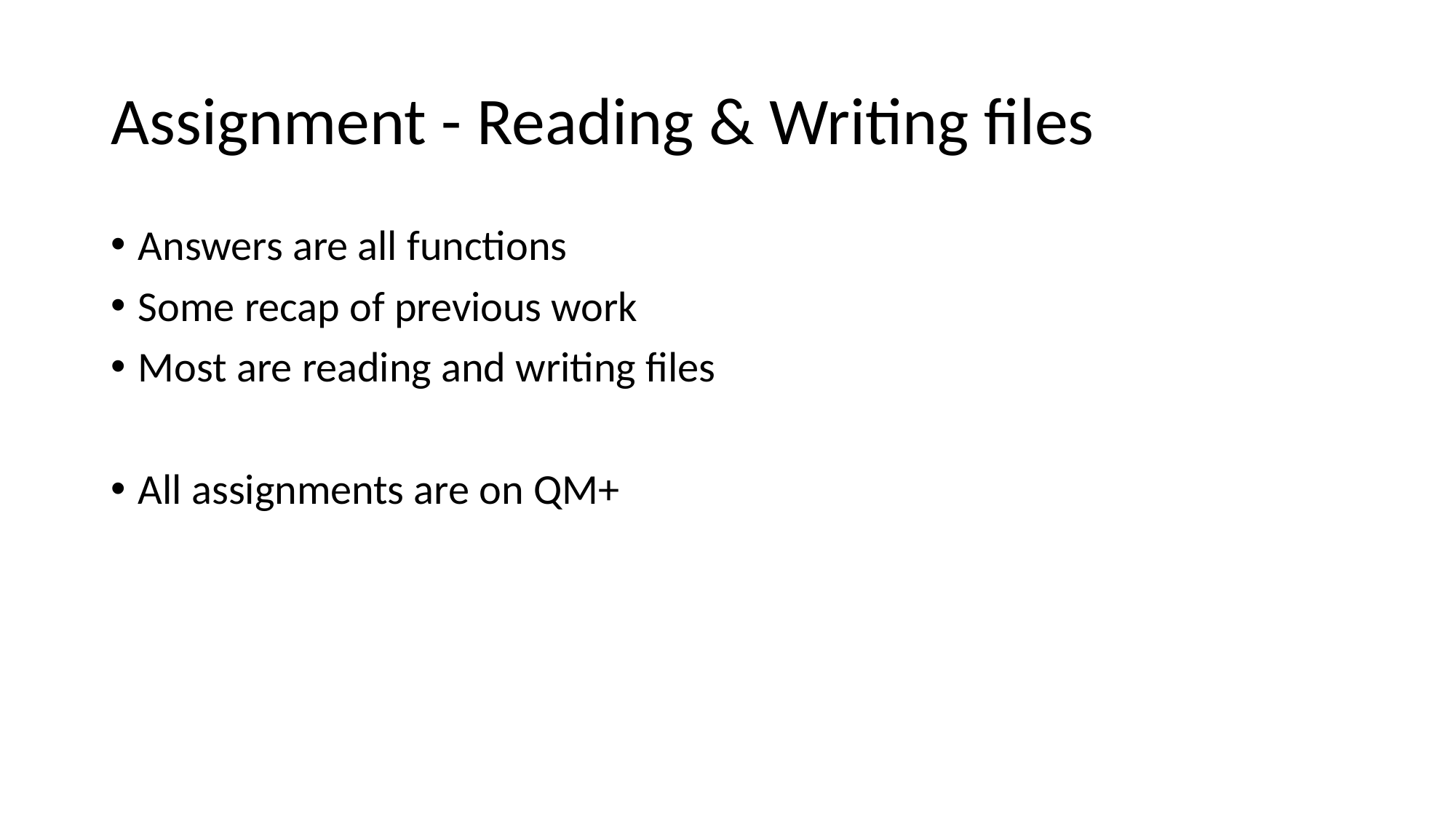

# Assignment - Reading & Writing files
Answers are all functions
Some recap of previous work
Most are reading and writing files

All assignments are on QM+